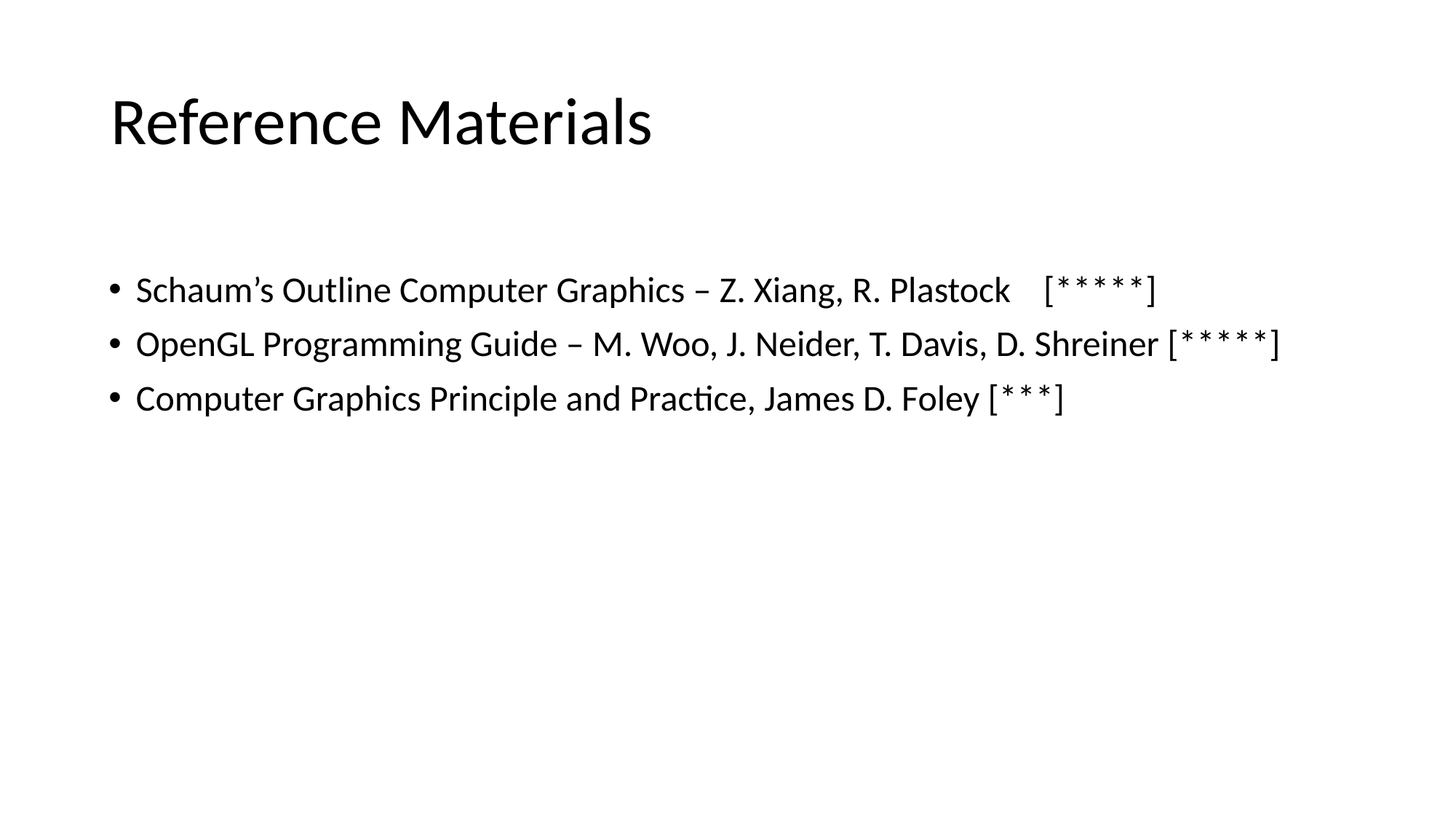

# Reference Materials
Schaum’s Outline Computer Graphics – Z. Xiang, R. Plastock    [*****]
OpenGL Programming Guide – M. Woo, J. Neider, T. Davis, D. Shreiner [*****]
Computer Graphics Principle and Practice, James D. Foley [***]